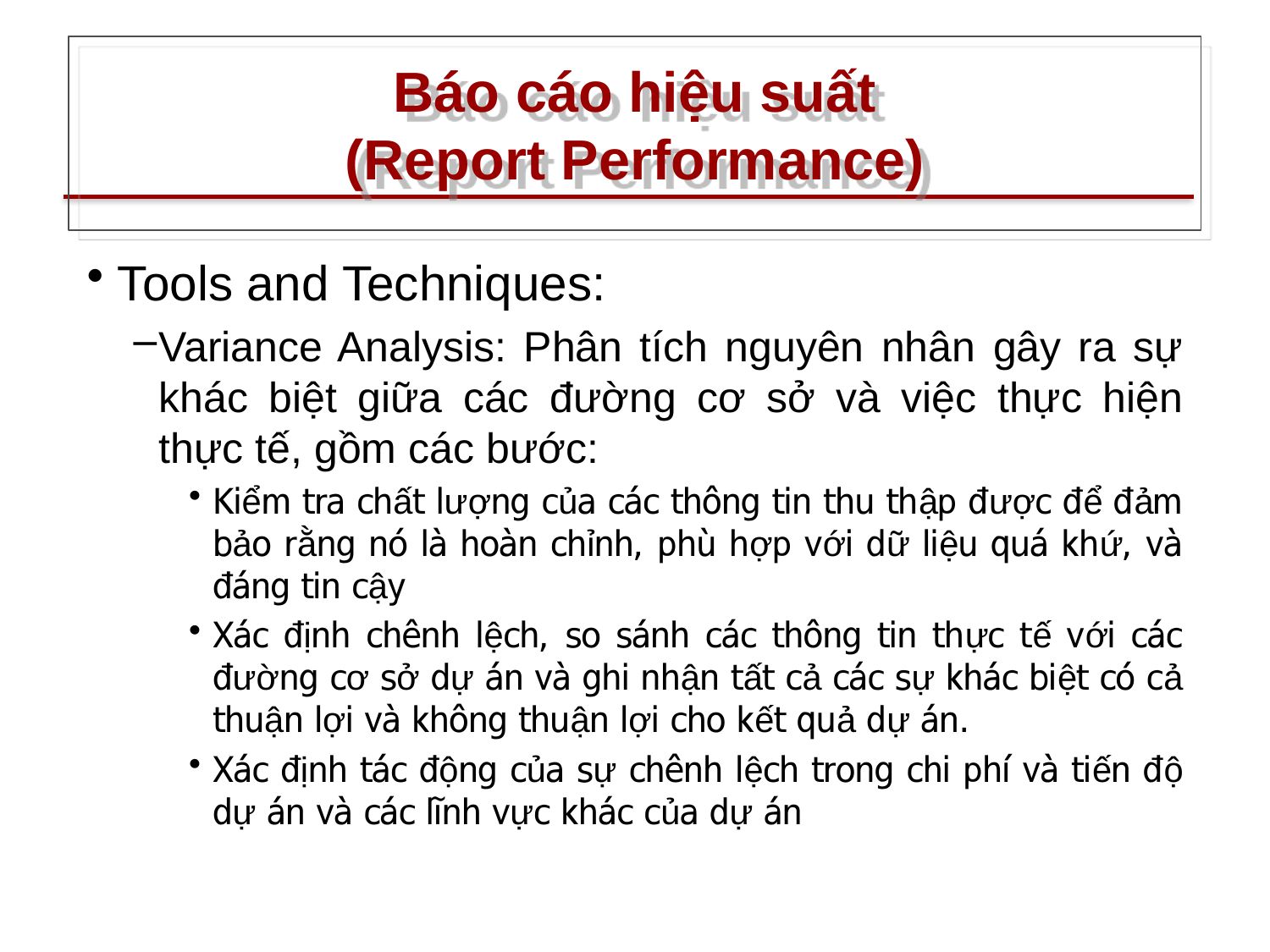

# Báo cáo hiệu suất (Report Performance)
Tools and Techniques:
Variance Analysis: Phân tích nguyên nhân gây ra sự khác biệt giữa các đường cơ sở và việc thực hiện thực tế, gồm các bước:
Kiểm tra chất lượng của các thông tin thu thập được để đảm bảo rằng nó là hoàn chỉnh, phù hợp với dữ liệu quá khứ, và đáng tin cậy
Xác định chênh lệch, so sánh các thông tin thực tế với các đường cơ sở dự án và ghi nhận tất cả các sự khác biệt có cả thuận lợi và không thuận lợi cho kết quả dự án.
Xác định tác động của sự chênh lệch trong chi phí và tiến độ dự án và các lĩnh vực khác của dự án